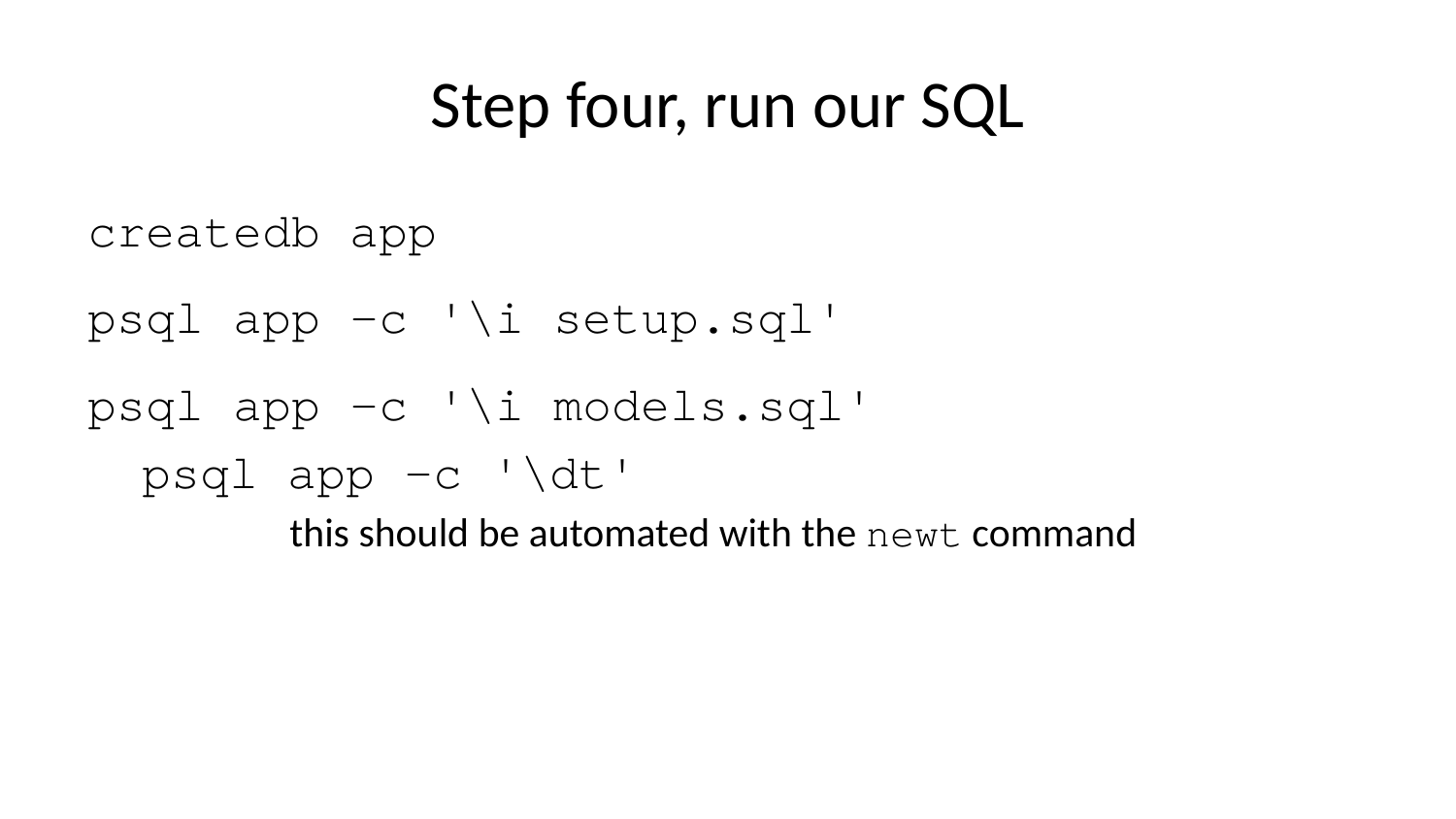

# Step four, run our SQL
createdb app
psql app -c '\i setup.sql'
psql app -c '\i models.sql'
psql app -c '\dt'
this should be automated with the newt command